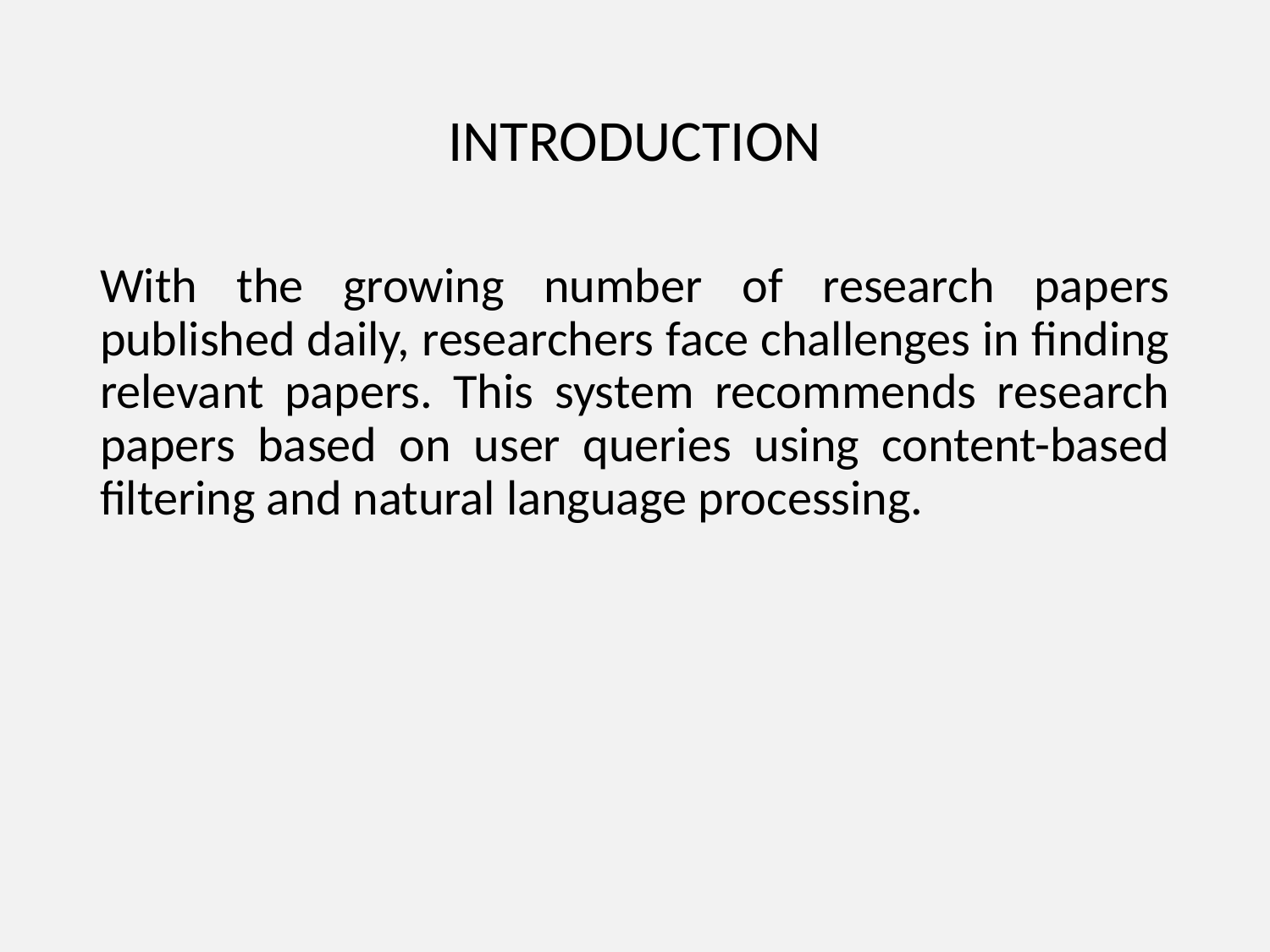

# INTRODUCTION
With the growing number of research papers published daily, researchers face challenges in finding relevant papers. This system recommends research papers based on user queries using content-based filtering and natural language processing.